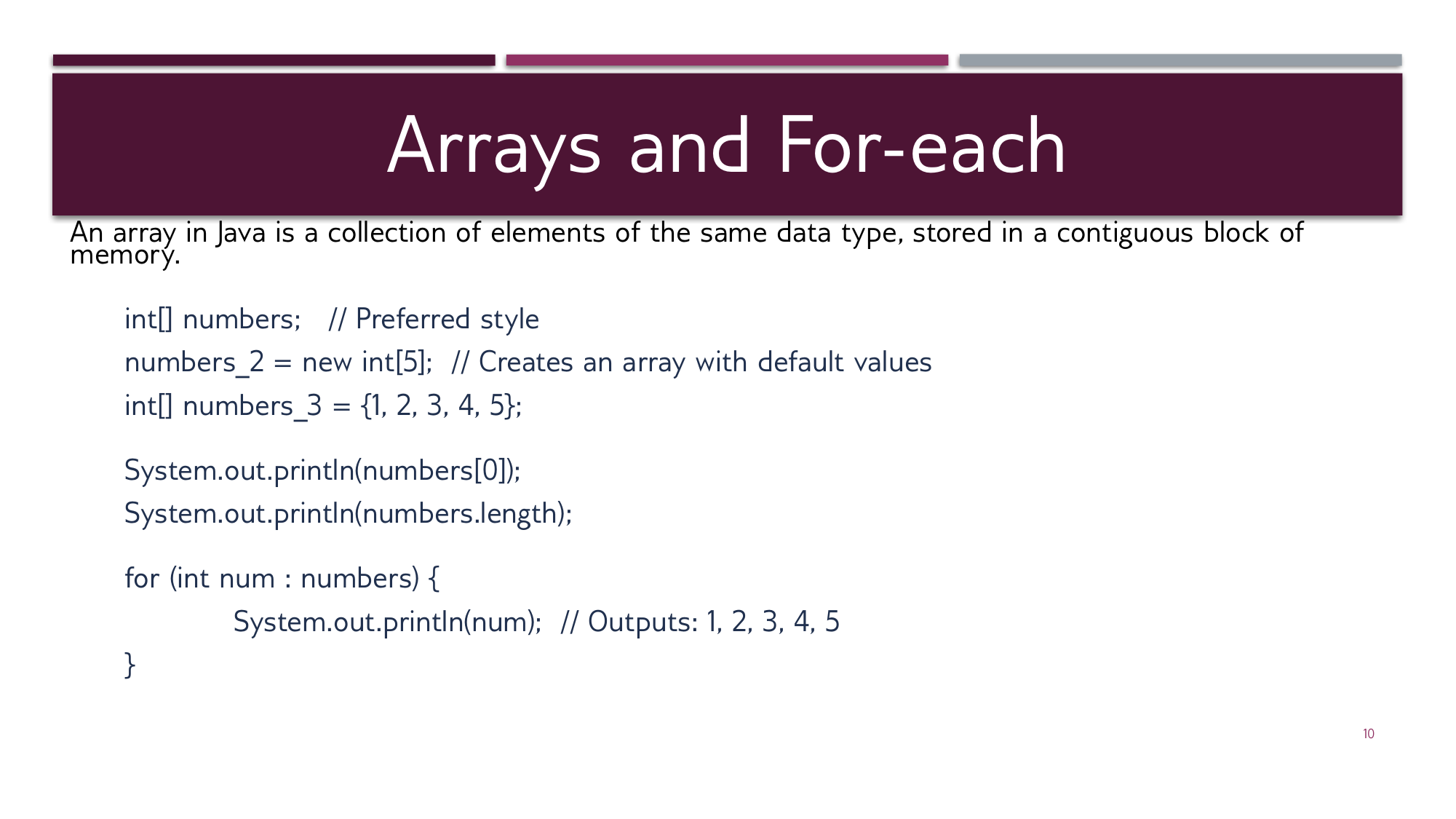

Arrays and For-each
An array in Java is a collection of elements of the same data type, stored in a contiguous block of memory.

int[] numbers;   // Preferred style
numbers_2 = new int[5];  // Creates an array with default values
int[] numbers_3 = {1, 2, 3, 4, 5};

System.out.println(numbers[0]);
System.out.println(numbers.length);

for (int num : numbers) {

            System.out.println(num);  // Outputs: 1, 2, 3, 4, 5

}
10